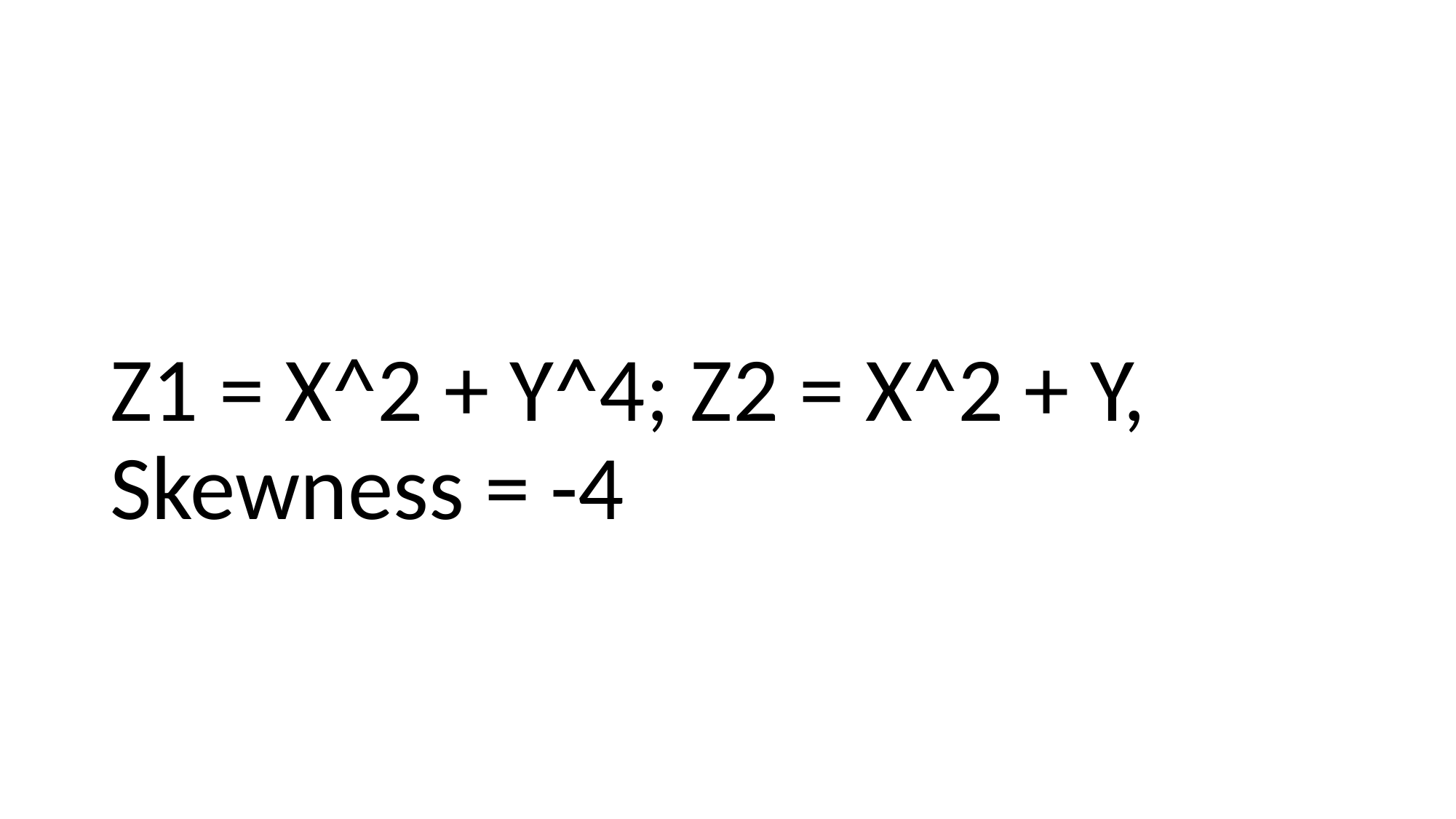

# Z1 = X^2 + Y^4; Z2 = X^2 + Y, Skewness = -4